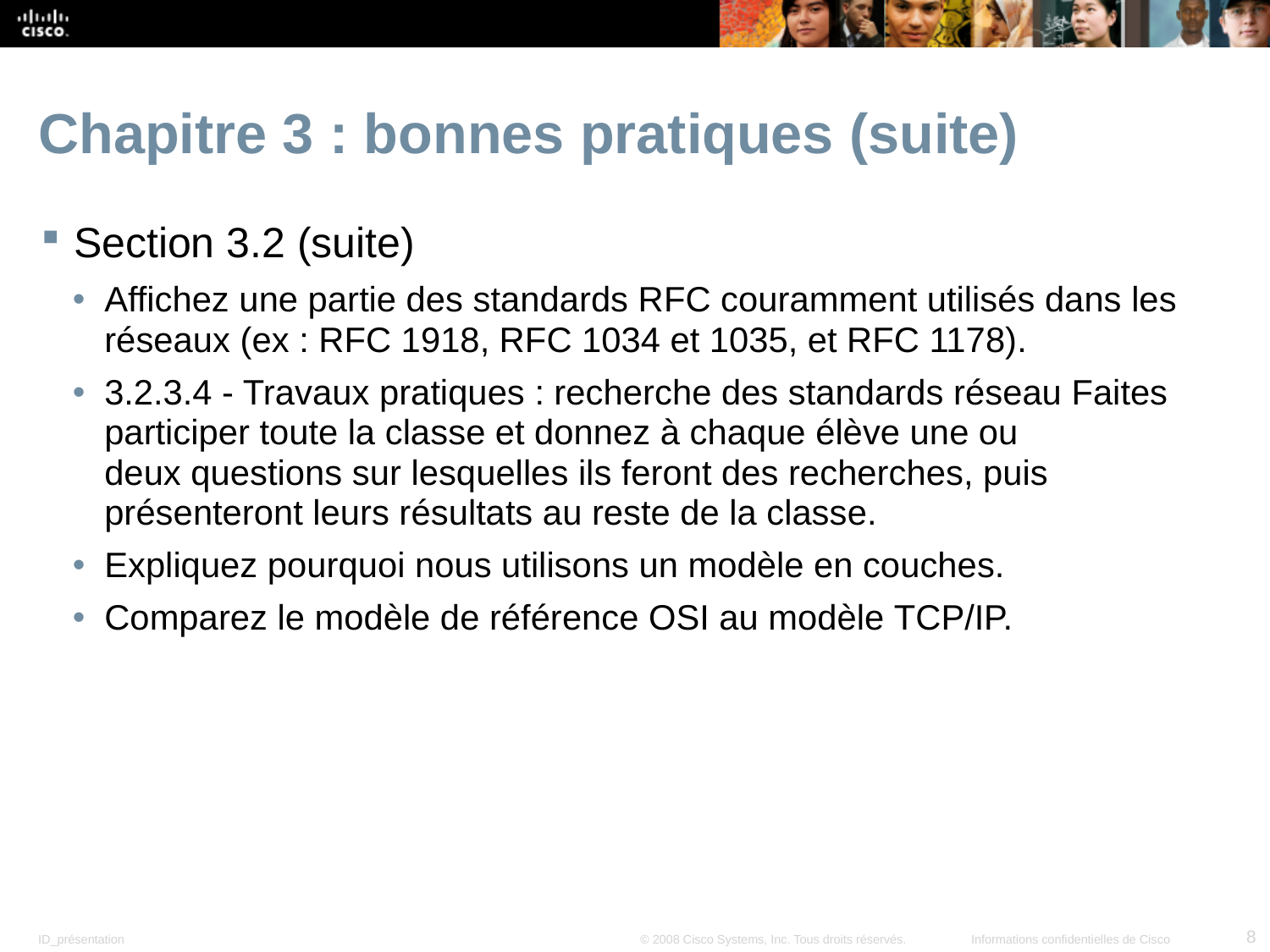

# Chapitre 3 : bonnes pratiques (suite)
Section 3.2 (suite)
Affichez une partie des standards RFC couramment utilisés dans les réseaux (ex : RFC 1918, RFC 1034 et 1035, et RFC 1178).
3.2.3.4 - Travaux pratiques : recherche des standards réseau Faites participer toute la classe et donnez à chaque élève une ou deux questions sur lesquelles ils feront des recherches, puis présenteront leurs résultats au reste de la classe.
Expliquez pourquoi nous utilisons un modèle en couches.
Comparez le modèle de référence OSI au modèle TCP/IP.